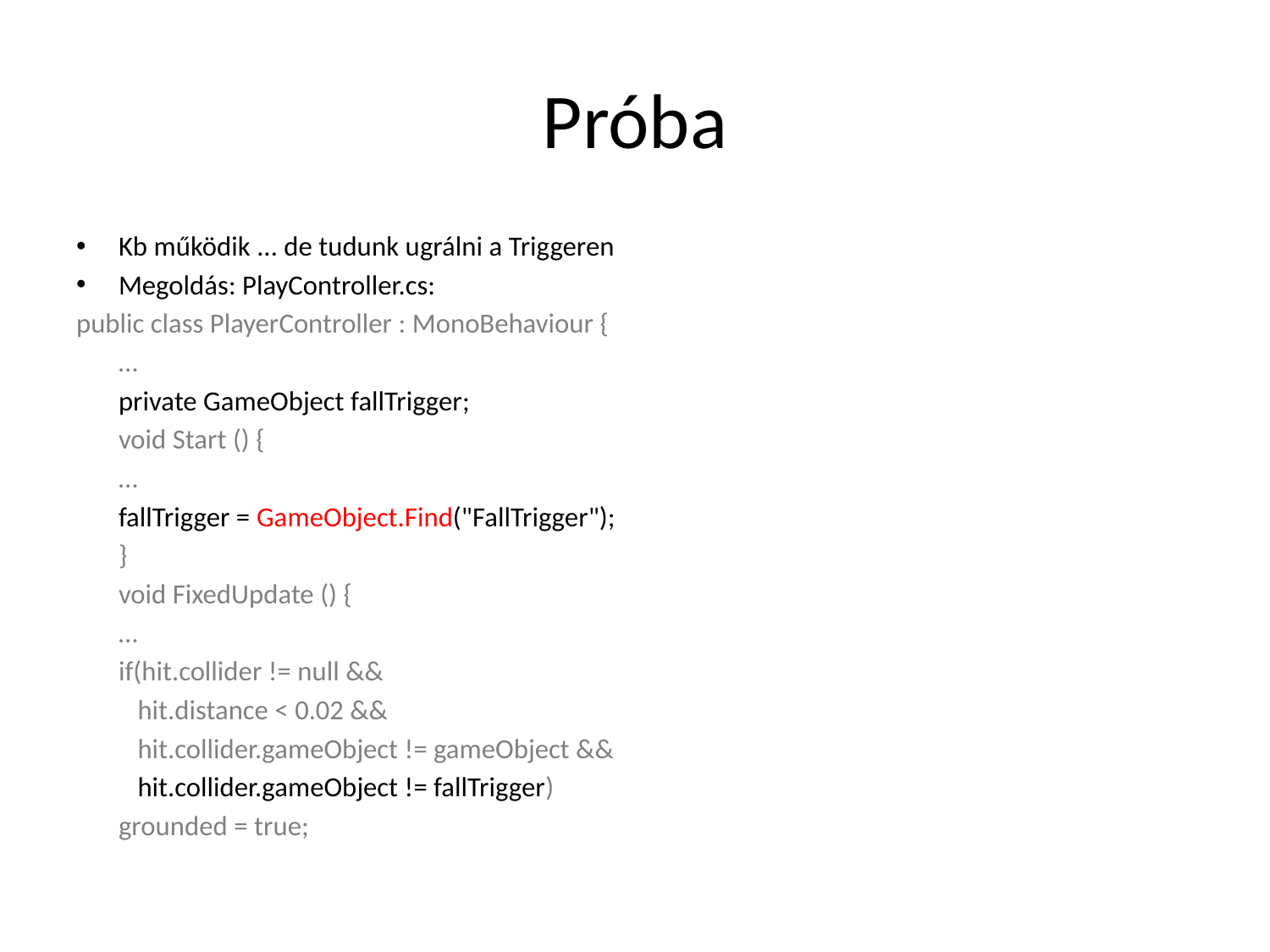

# Próba
Kb működik ... de tudunk ugrálni a Triggeren
Megoldás: PlayController.cs:
public class PlayerController : MonoBehaviour {
	…
	private GameObject fallTrigger;
	void Start () {
	…
		fallTrigger = GameObject.Find("FallTrigger");
	}
	void FixedUpdate () {
	…
		if(hit.collider != null &&
		   hit.distance < 0.02 &&
		   hit.collider.gameObject != gameObject &&
		   hit.collider.gameObject != fallTrigger)
			grounded = true;